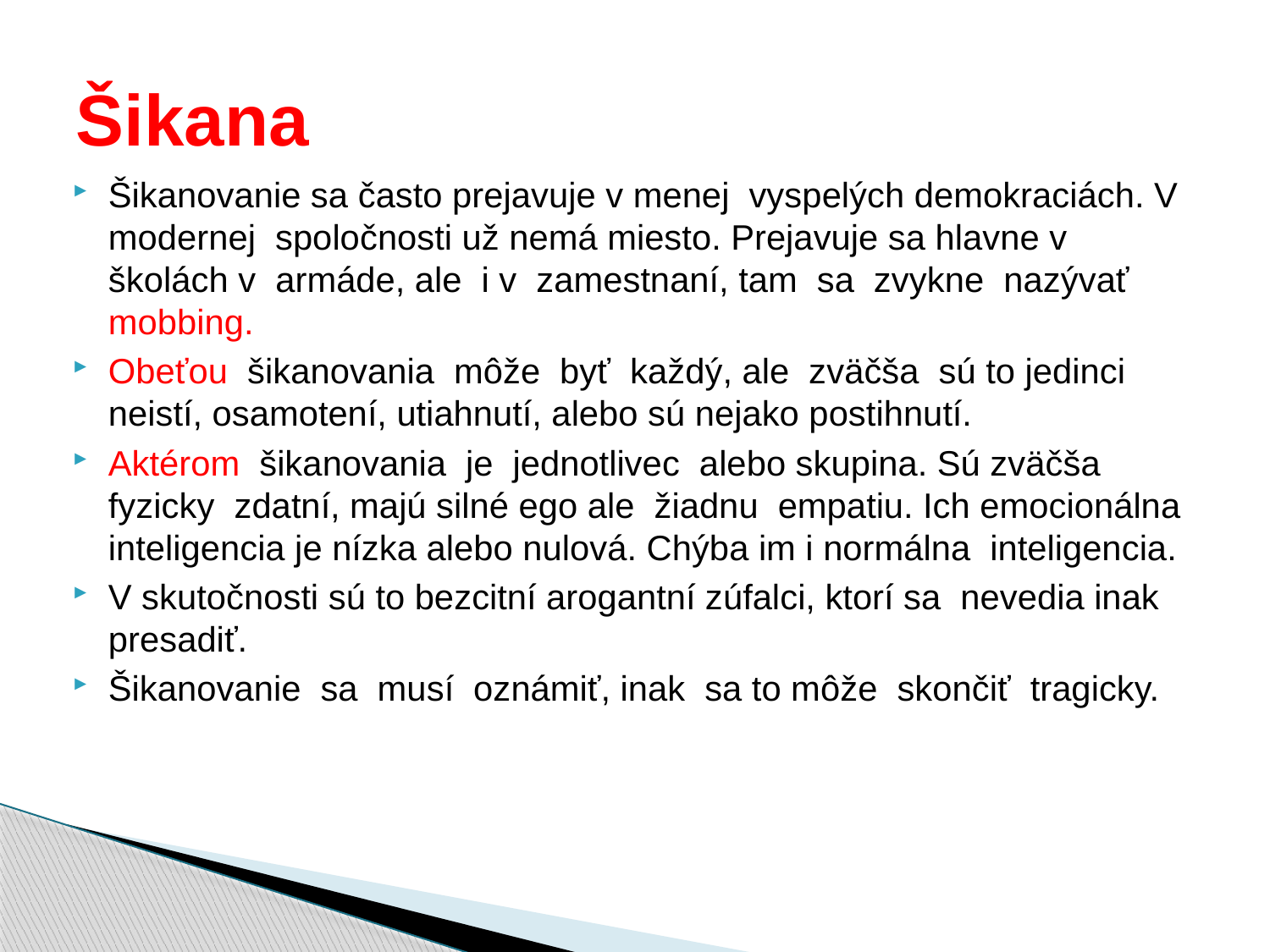

# Šikana
Šikanovanie sa často prejavuje v menej  vyspelých demokraciách. V modernej  spoločnosti už nemá miesto. Prejavuje sa hlavne v školách v  armáde, ale  i v  zamestnaní, tam  sa  zvykne  nazývať mobbing.
Obeťou  šikanovania  môže  byť  každý, ale  zväčša  sú to jedinci neistí, osamotení, utiahnutí, alebo sú nejako postihnutí.
Aktérom  šikanovania  je  jednotlivec  alebo skupina. Sú zväčša  fyzicky  zdatní, majú silné ego ale  žiadnu  empatiu. Ich emocionálna  inteligencia je nízka alebo nulová. Chýba im i normálna  inteligencia.
V skutočnosti sú to bezcitní arogantní zúfalci, ktorí sa  nevedia inak presadiť.
Šikanovanie  sa  musí  oznámiť, inak  sa to môže  skončiť  tragicky.